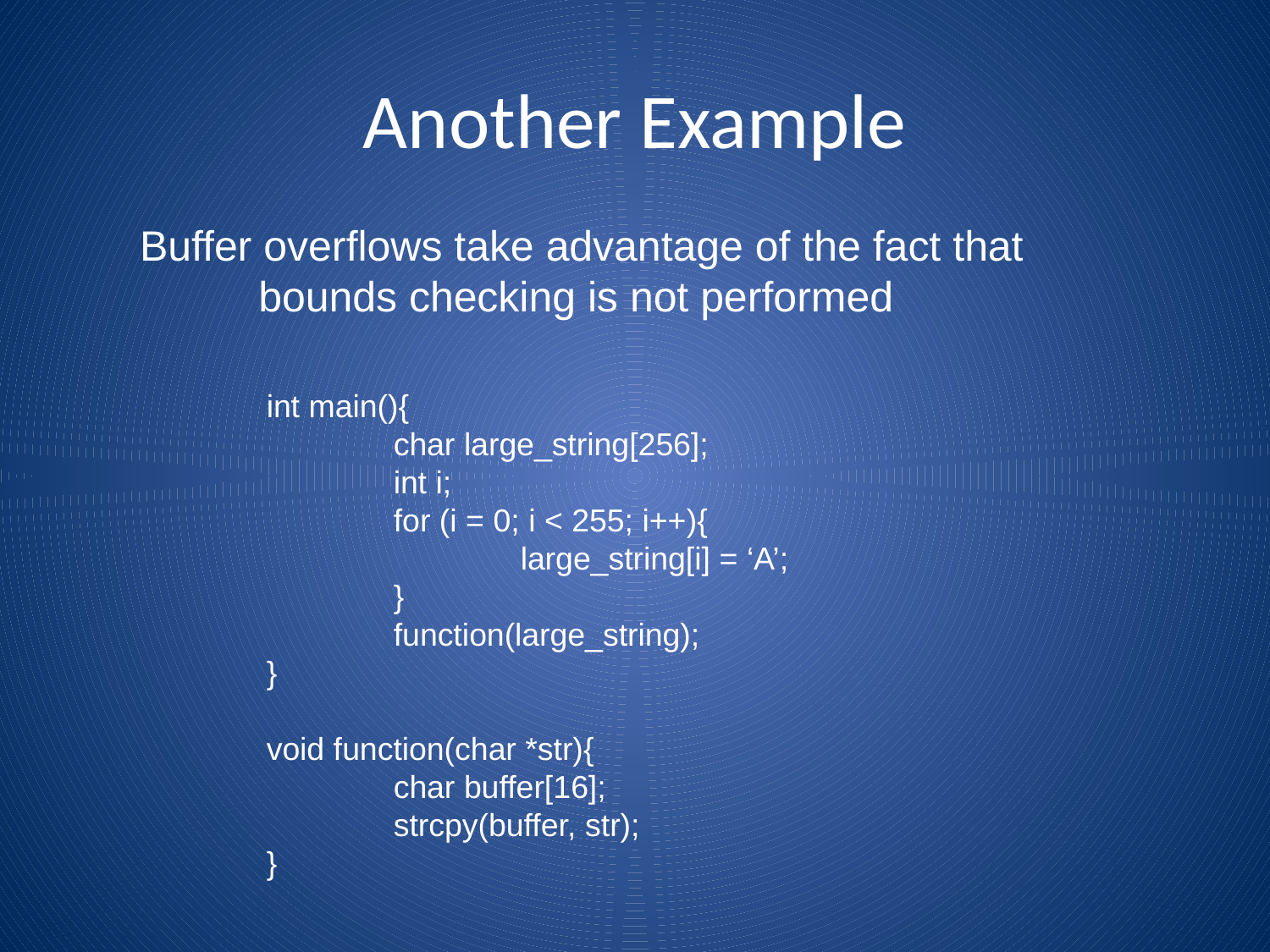

# Another Example
Buffer overflows take advantage of the fact that bounds checking is not performed
int main(){
	char large_string[256];
	int i;
	for (i = 0; i < 255; i++){
		large_string[i] = ‘A’;
	}
	function(large_string);
}

void function(char *str){
	char buffer[16];
	strcpy(buffer, str);
}